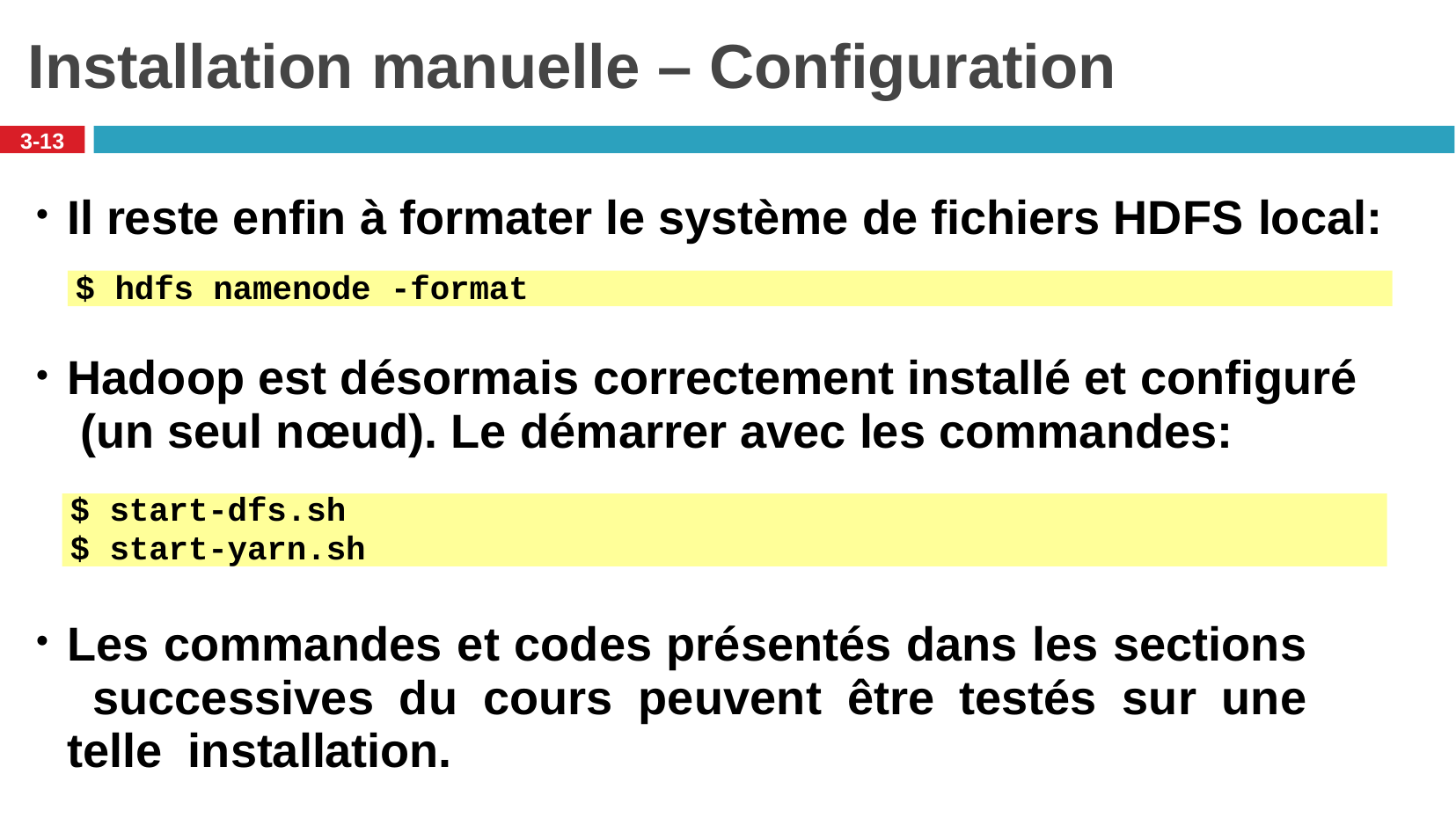

# Installation manuelle – Configuration
3-13
Il reste enfin à formater le système de fichiers HDFS local:
$ hdfs namenode -format
Hadoop est désormais correctement installé et configuré  (un seul nœud). Le démarrer avec les commandes:
$ start-dfs.sh
$ start-yarn.sh
Les commandes et codes présentés dans les sections  successives du cours peuvent être testés sur une telle  installation.